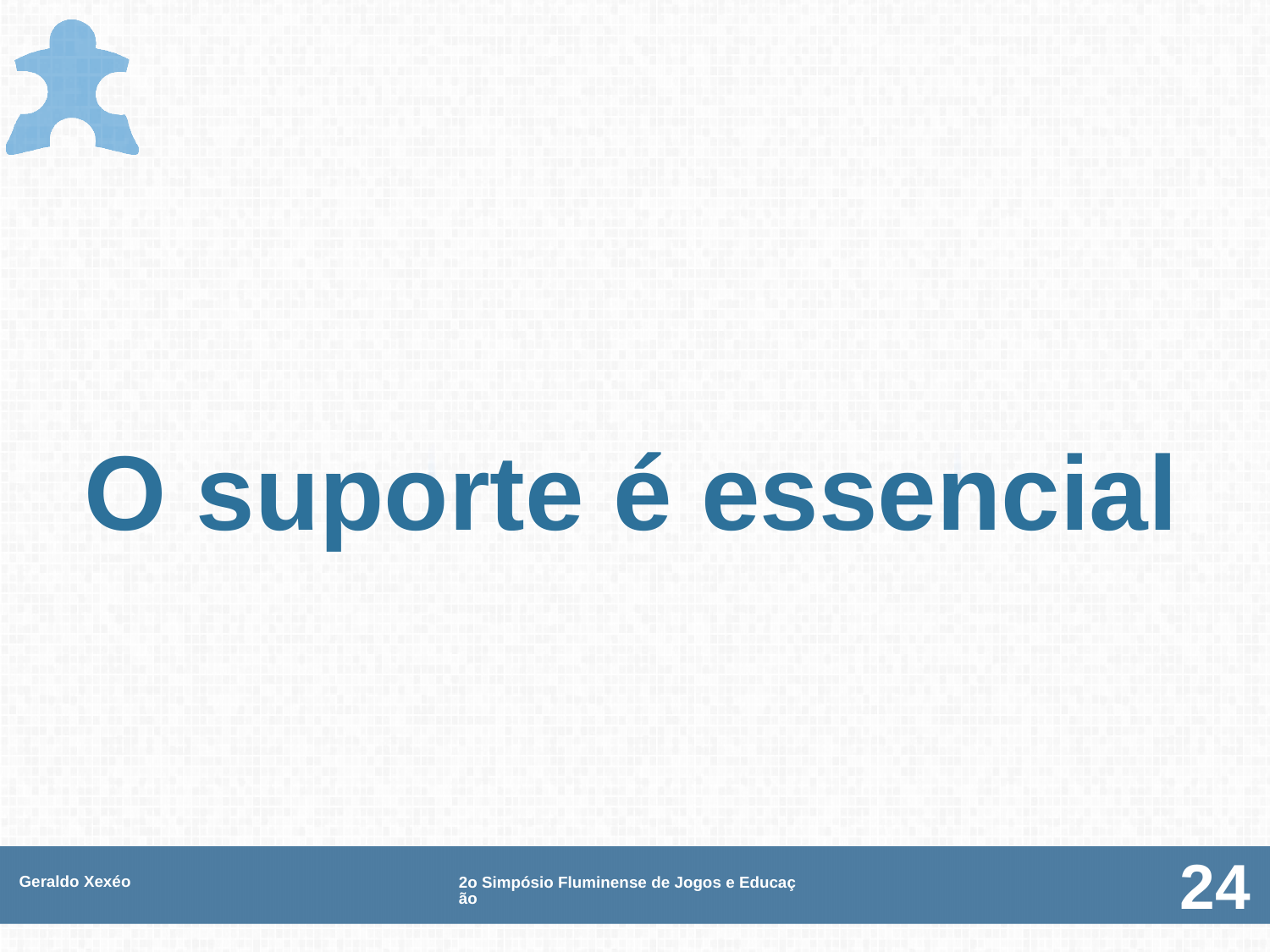

# O suporte é essencial
Geraldo Xexéo
2o Simpósio Fluminense de Jogos e Educação
24